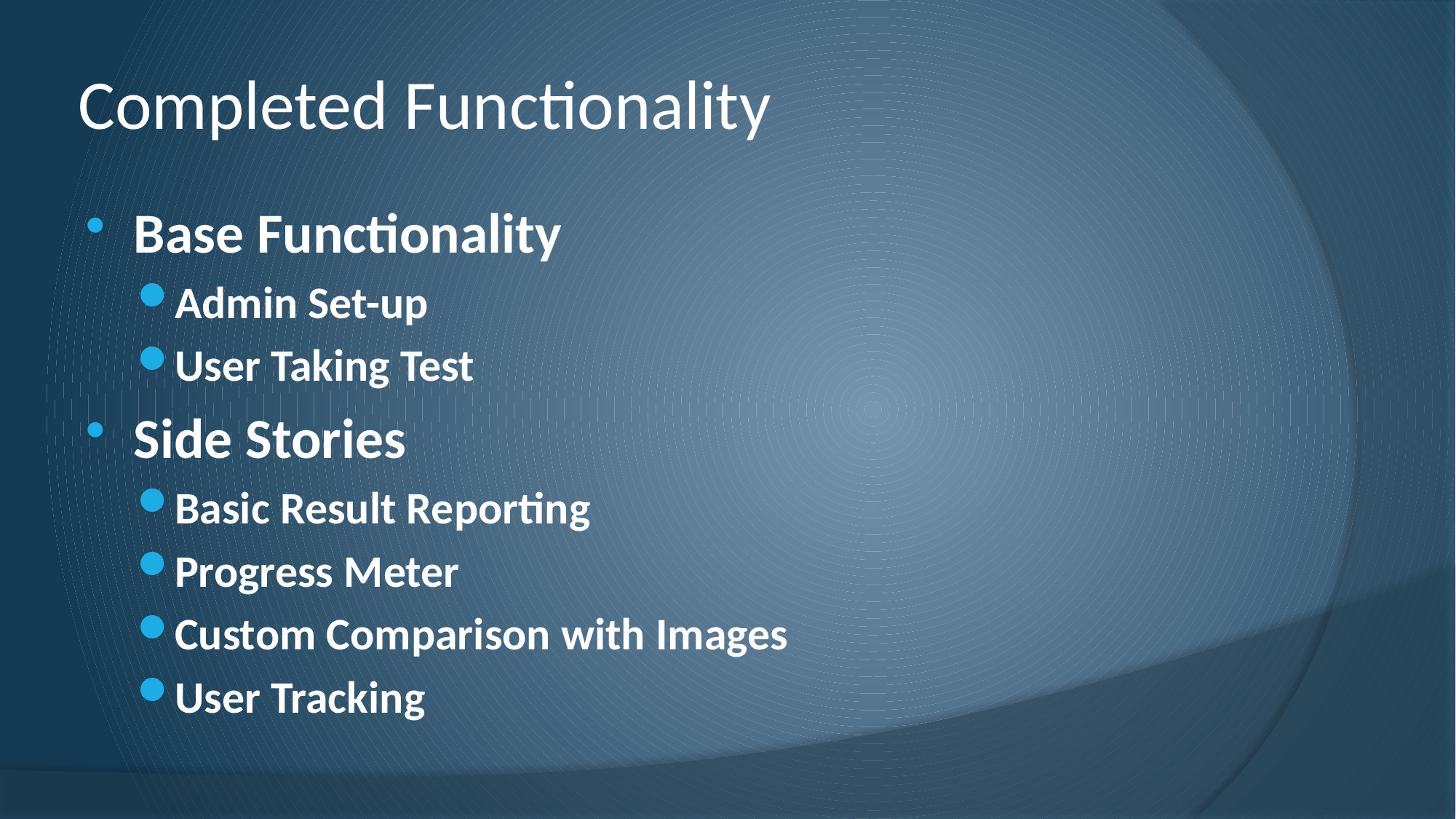

# Completed Functionality
Base Functionality
Admin Set-up
User Taking Test
Side Stories
Basic Result Reporting
Progress Meter
Custom Comparison with Images
User Tracking